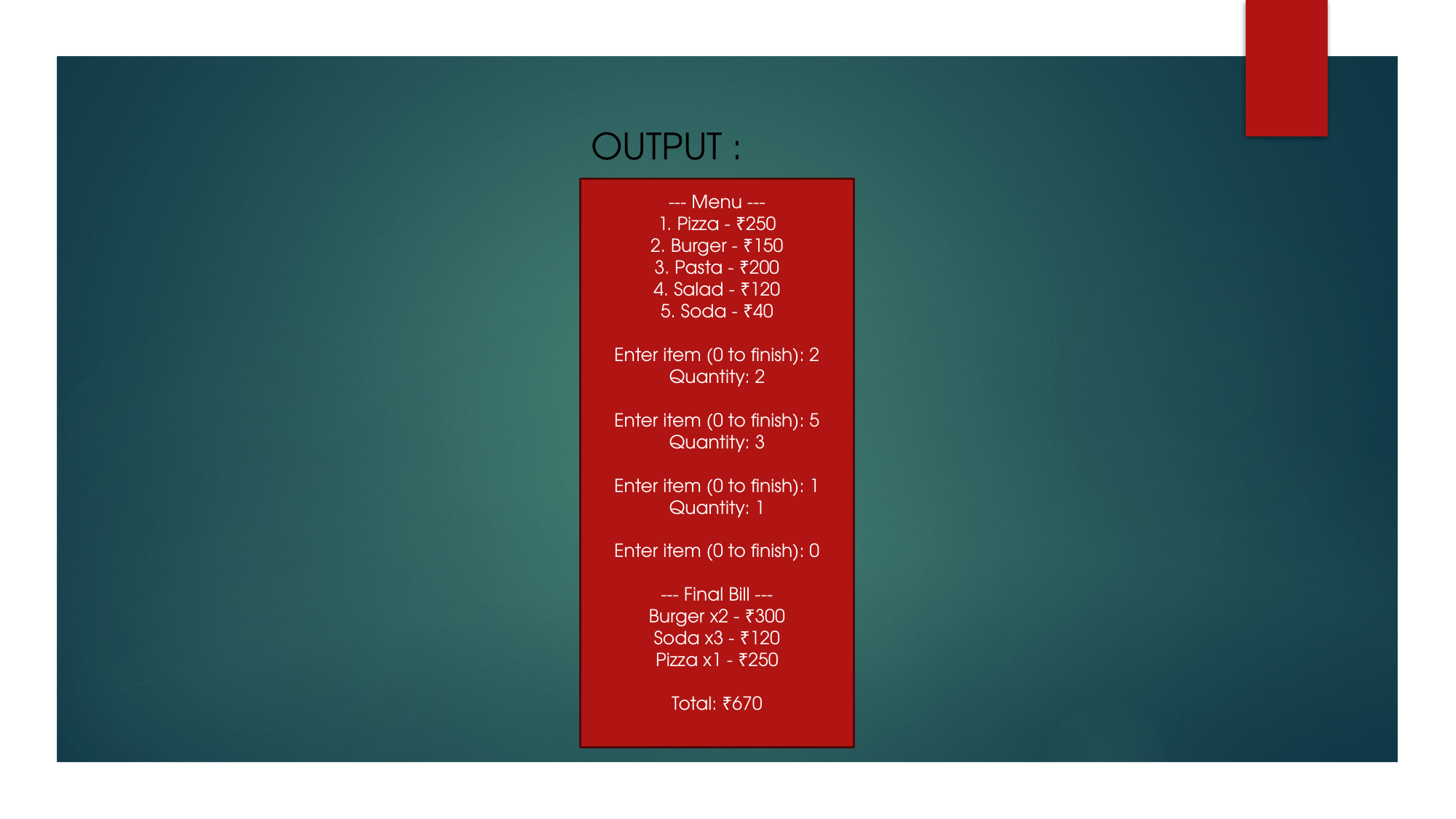

OUTPUT :

--- Menu ---
1. Pizza - ₹250
2. Burger - ₹150
3. Pasta - ₹200
4. Salad - ₹120
5. Soda - ₹40
Enter item (0 to finish): 2
Quantity: 2
Enter item (0 to finish): 5
Quantity: 3
Enter item (0 to finish): 1
Quantity: 1
Enter item (0 to finish): 0
--- Final Bill ---
Burger x2 - ₹300
Soda x3 - ₹120
Pizza x1 - ₹250
Total: ₹670
# ee